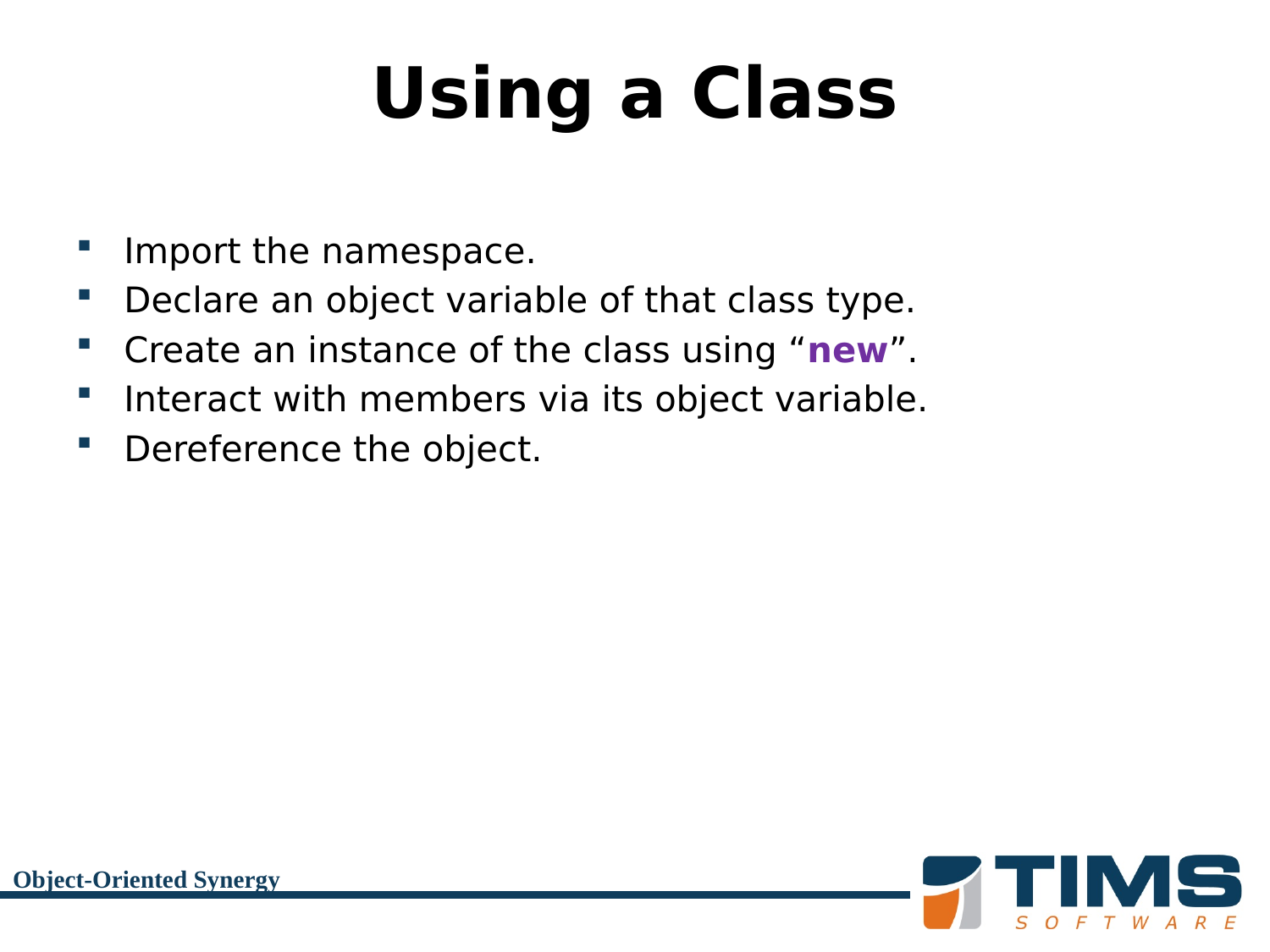

# Using a Class
Import the namespace.
Declare an object variable of that class type.
Create an instance of the class using “new”.
Interact with members via its object variable.
Dereference the object.

Object-Oriented Synergy